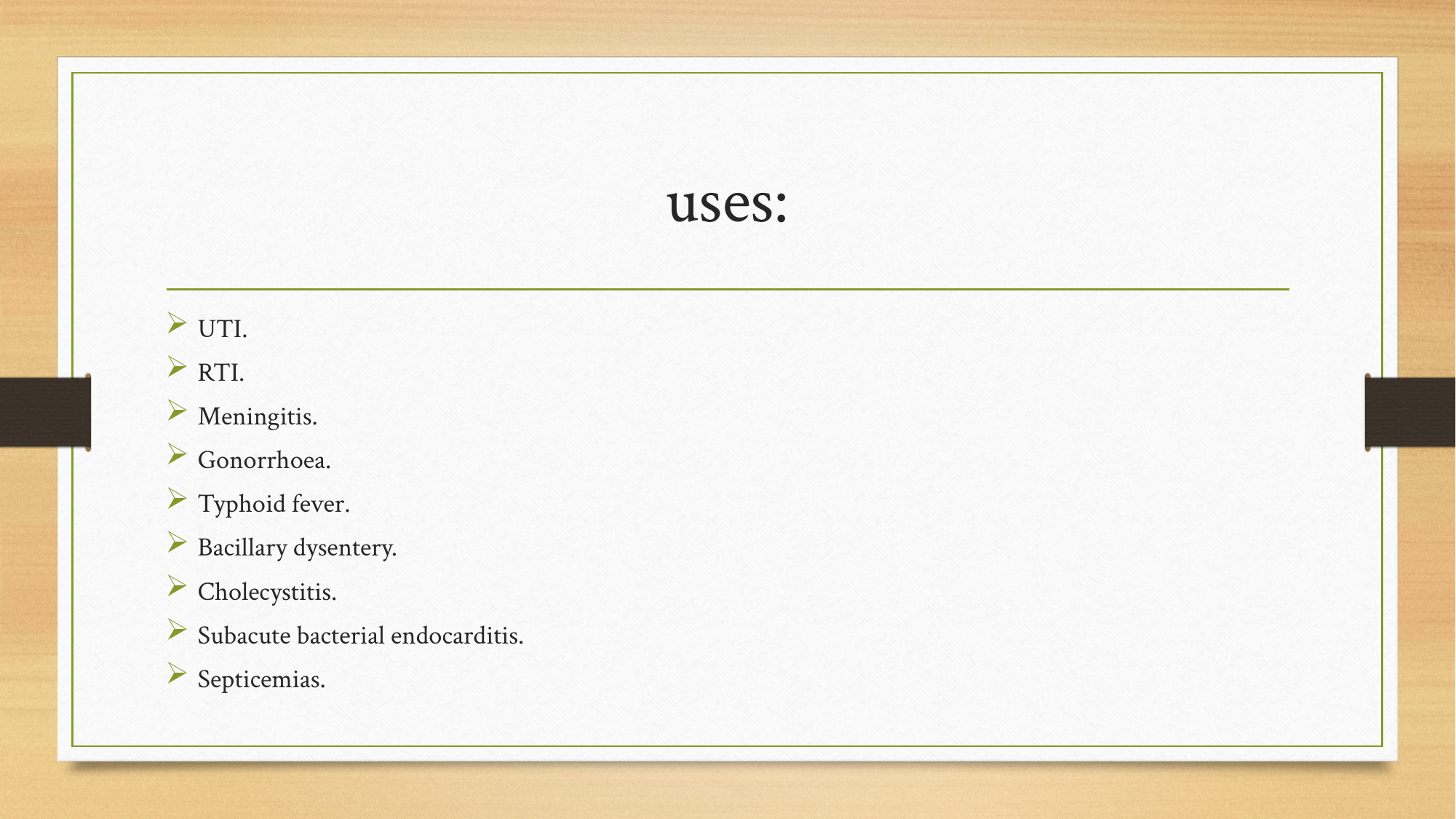

# uses:
UTI.
RTI.
Meningitis.
Gonorrhoea.
Typhoid fever.
Bacillary dysentery.
Cholecystitis.
Subacute bacterial endocarditis.
Septicemias.